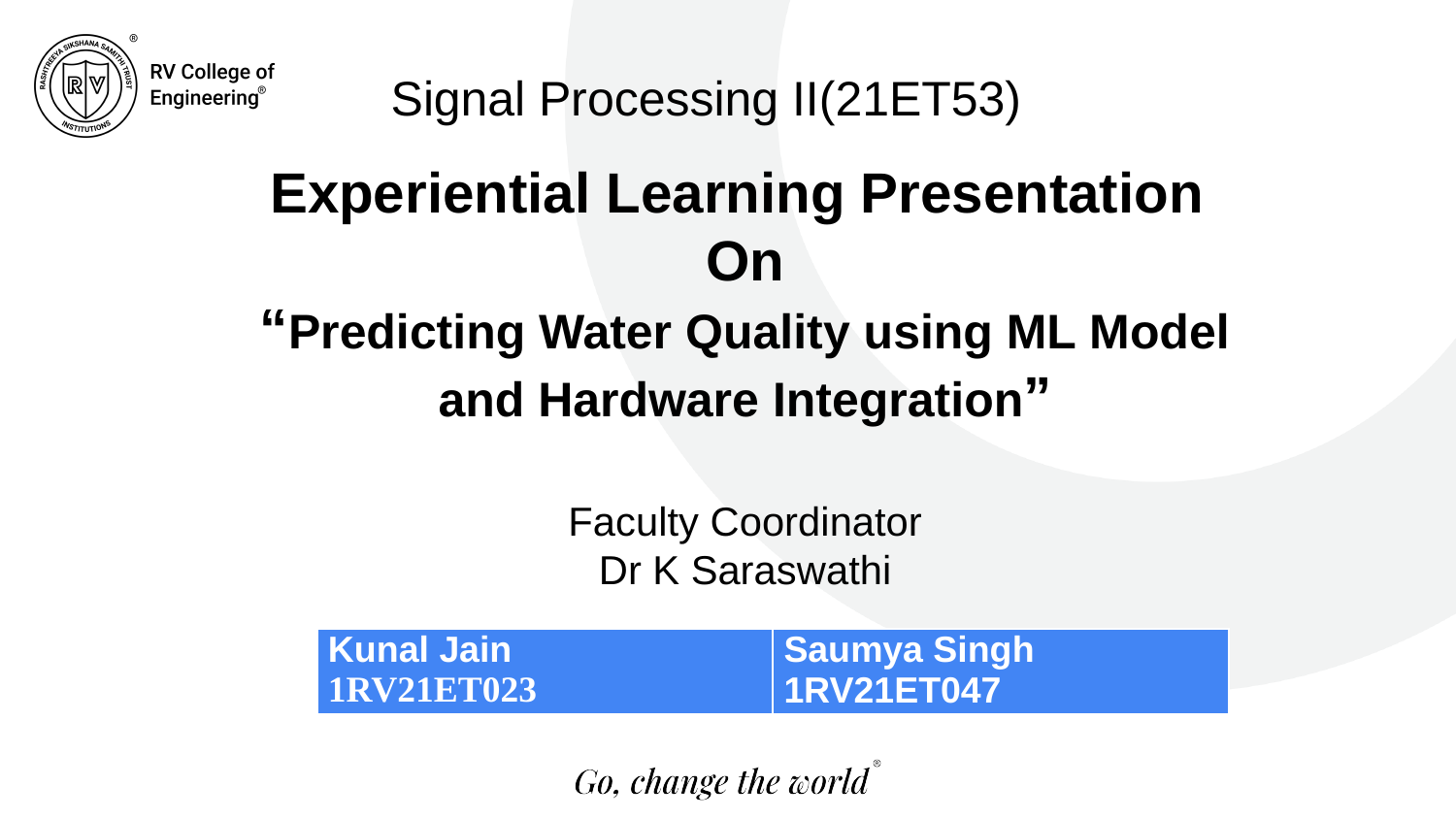

Signal Processing II(21ET53)
Experiential Learning Presentation
On
“Predicting Water Quality using ML Model and Hardware Integration”

Faculty Coordinator
Dr K Saraswathi

| Kunal Jain 1RV21ET023 | Saumya Singh 1RV21ET047 |
| --- | --- |